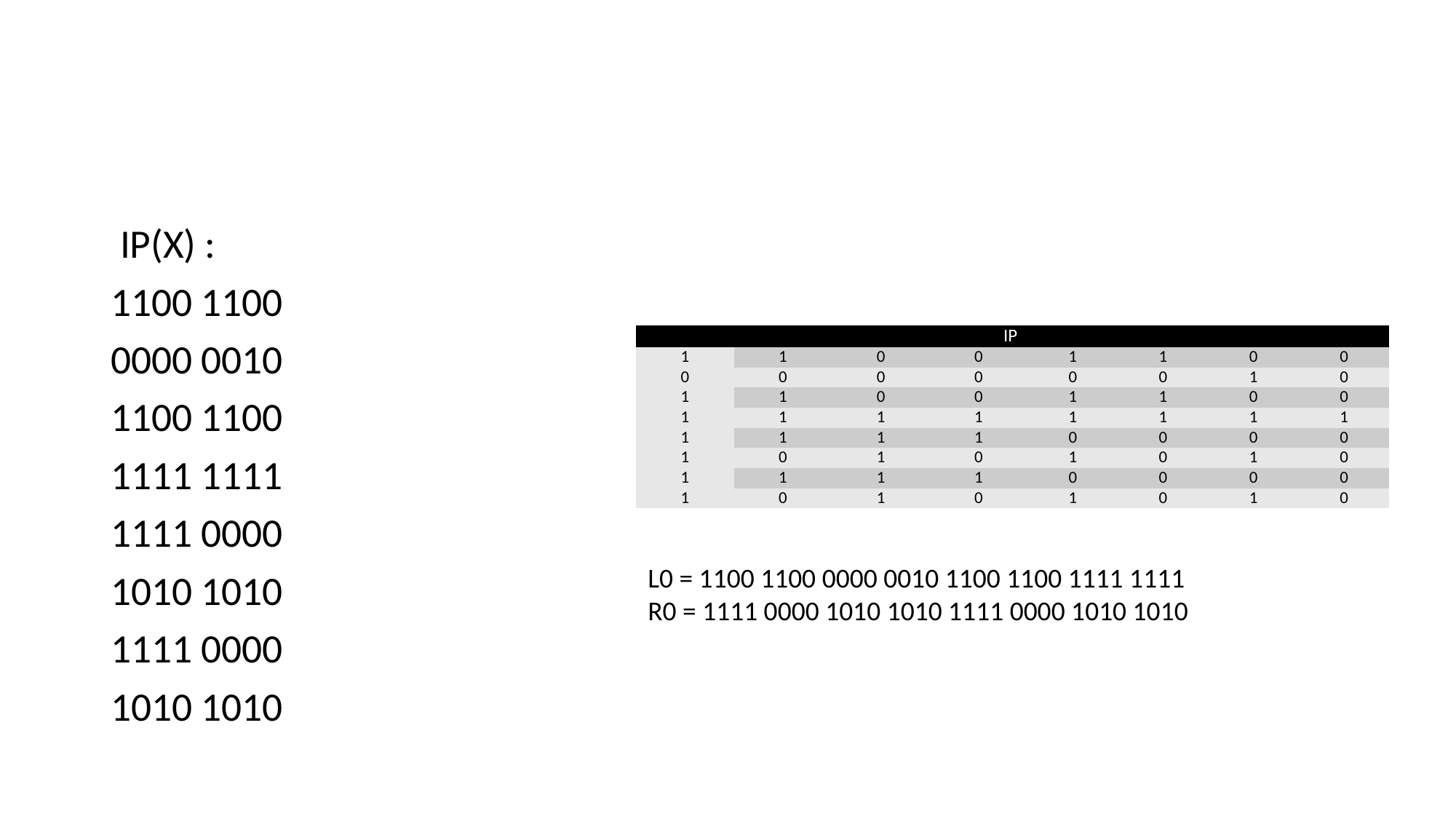

#
 IP(X) :
1100 1100
0000 0010
1100 1100
1111 1111
1111 0000
1010 1010
1111 0000
1010 1010
| IP |  |  |  |  |  |  |  |
| --- | --- | --- | --- | --- | --- | --- | --- |
| 1 | 1 | 0 | 0 | 1 | 1 | 0 | 0 |
| 0 | 0 | 0 | 0 | 0 | 0 | 1 | 0 |
| 1 | 1 | 0 | 0 | 1 | 1 | 0 | 0 |
| 1 | 1 | 1 | 1 | 1 | 1 | 1 | 1 |
| 1 | 1 | 1 | 1 | 0 | 0 | 0 | 0 |
| 1 | 0 | 1 | 0 | 1 | 0 | 1 | 0 |
| 1 | 1 | 1 | 1 | 0 | 0 | 0 | 0 |
| 1 | 0 | 1 | 0 | 1 | 0 | 1 | 0 |
L0 = 1100 1100 0000 0010 1100 1100 1111 1111
R0 = 1111 0000 1010 1010 1111 0000 1010 1010